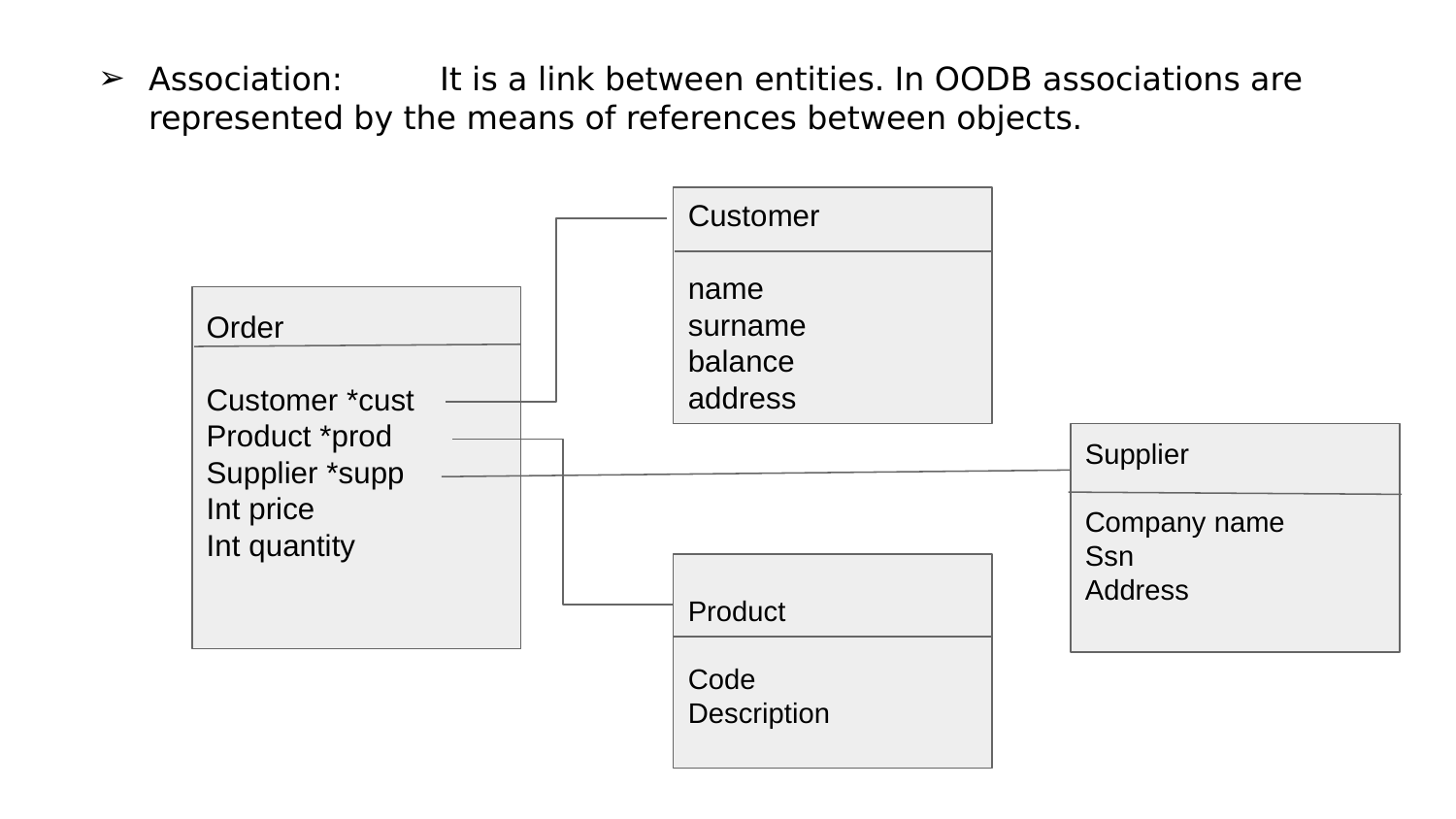

Association:	It is a link between entities. In OODB associations are represented by the means of references between objects.
Customer

name
surname
balance
address

Order

Customer *cust
Product *prod
Supplier *supp
Int price
Int quantity

Supplier

Company name
Ssn
Address

Product

Code
Description